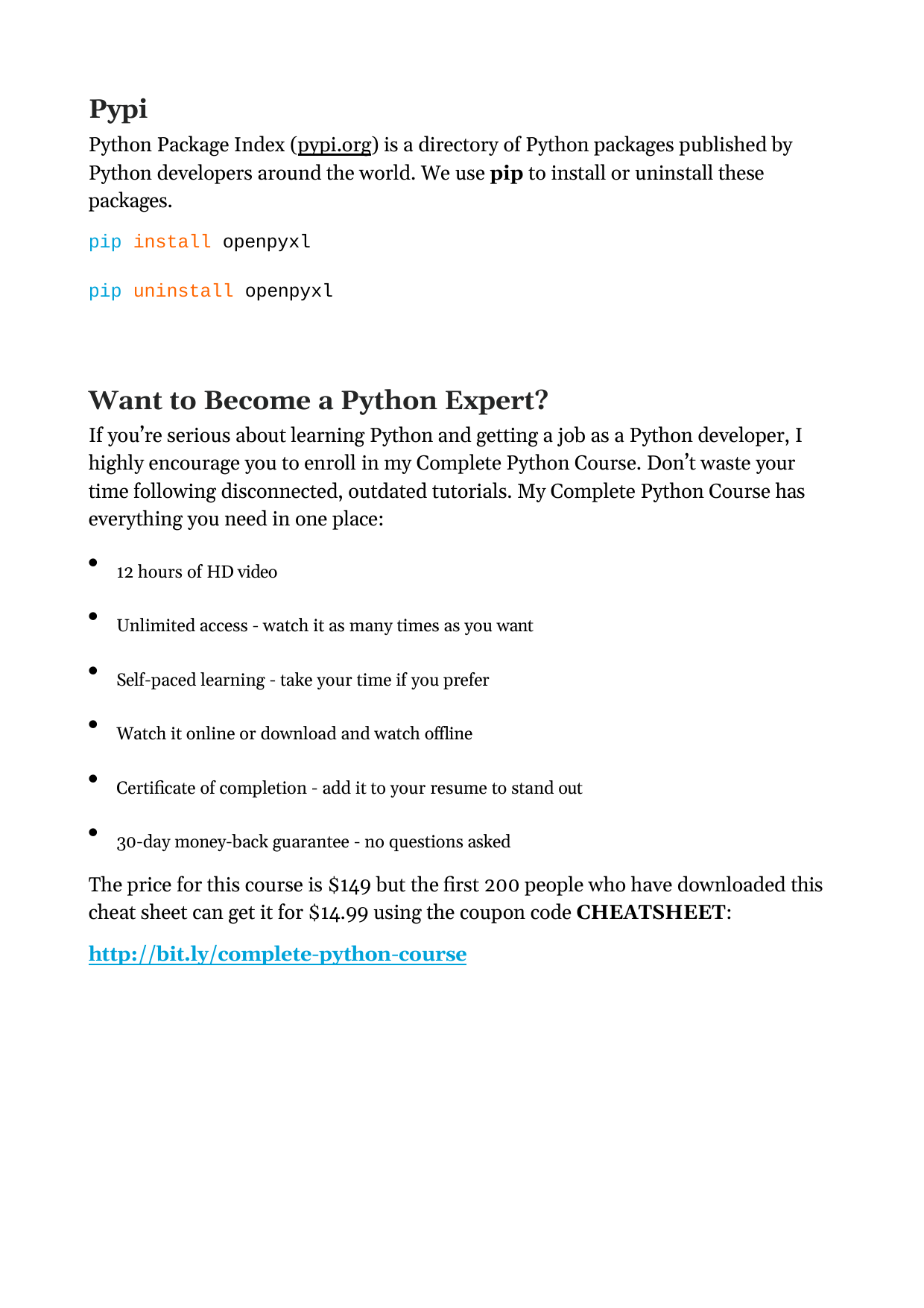

Pypi
Python Package Index (pypi.org) is a directory of Python packages published by Python developers around the world. We use pip to install or uninstall these packages.
pip install openpyxl

pip uninstall openpyxl
Want to Become a Python Expert?
If you’re serious about learning Python and getting a job as a Python developer, I highly encourage you to enroll in my Complete Python Course. Don’t waste your time following disconnected, outdated tutorials. My Complete Python Course has everything you need in one place:
12 hours of HD video
Unlimited access - watch it as many times as you want
Self-paced learning - take your time if you prefer
Watch it online or download and watch offline
Certificate of completion - add it to your resume to stand out
30-day money-back guarantee - no questions asked
The price for this course is $149 but the first 200 people who have downloaded this cheat sheet can get it for $14.99 using the coupon code CHEATSHEET:
http://bit.ly/complete-python-course